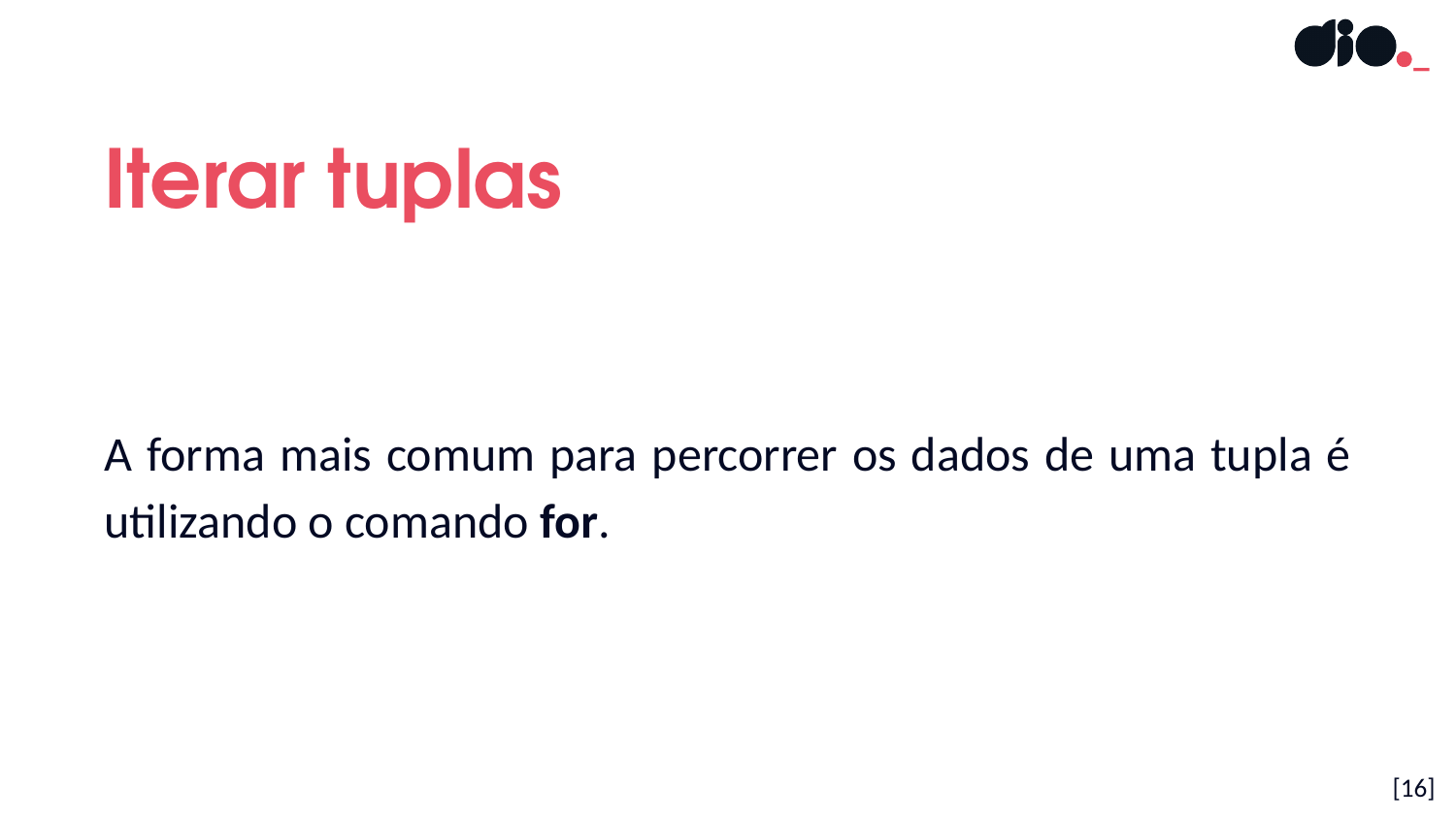

Iterar tuplas
A forma mais comum para percorrer os dados de uma tupla é utilizando o comando for.
[16]